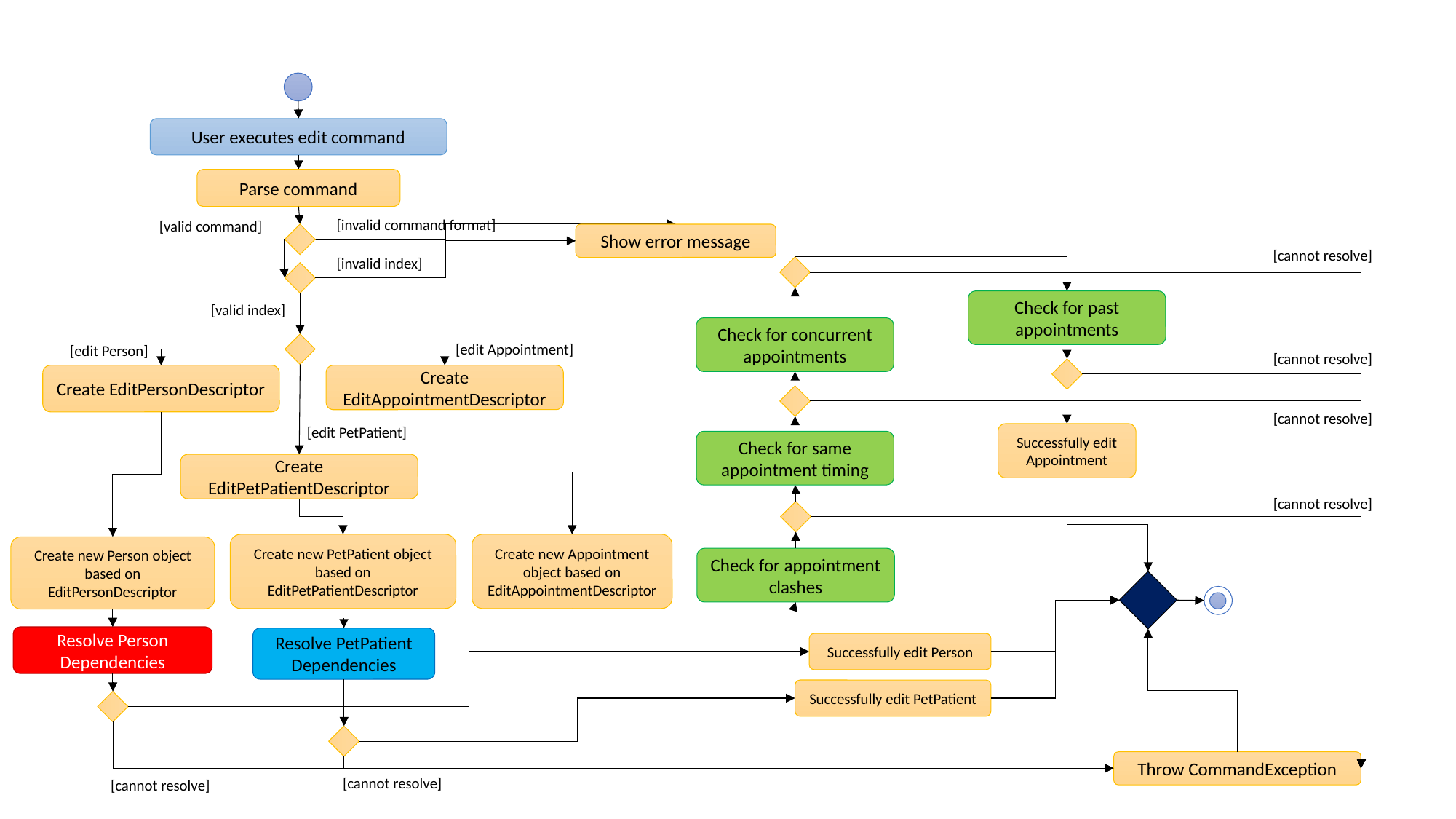

User executes edit command
Parse command
[invalid command format]
[valid command]

Show error message
[cannot resolve]
[invalid index]

Check for past appointments
[valid index]
Check for concurrent appointments

[edit Appointment]
[edit Person]
[cannot resolve]

Create EditPersonDescriptor
Create EditAppointmentDescriptor

[cannot resolve]
[edit PetPatient]
Successfully edit Appointment
Check for same appointment timing
Create EditPetPatientDescriptor
[cannot resolve]

Create new PetPatient object based on EditPetPatientDescriptor
Create new Appointment object based on EditAppointmentDescriptor
Create new Person object based on EditPersonDescriptor
Check for appointment clashes

Resolve Person Dependencies
Resolve PetPatient Dependencies
Successfully edit Person
Successfully edit PetPatient

Throw CommandException
[cannot resolve]
[cannot resolve]